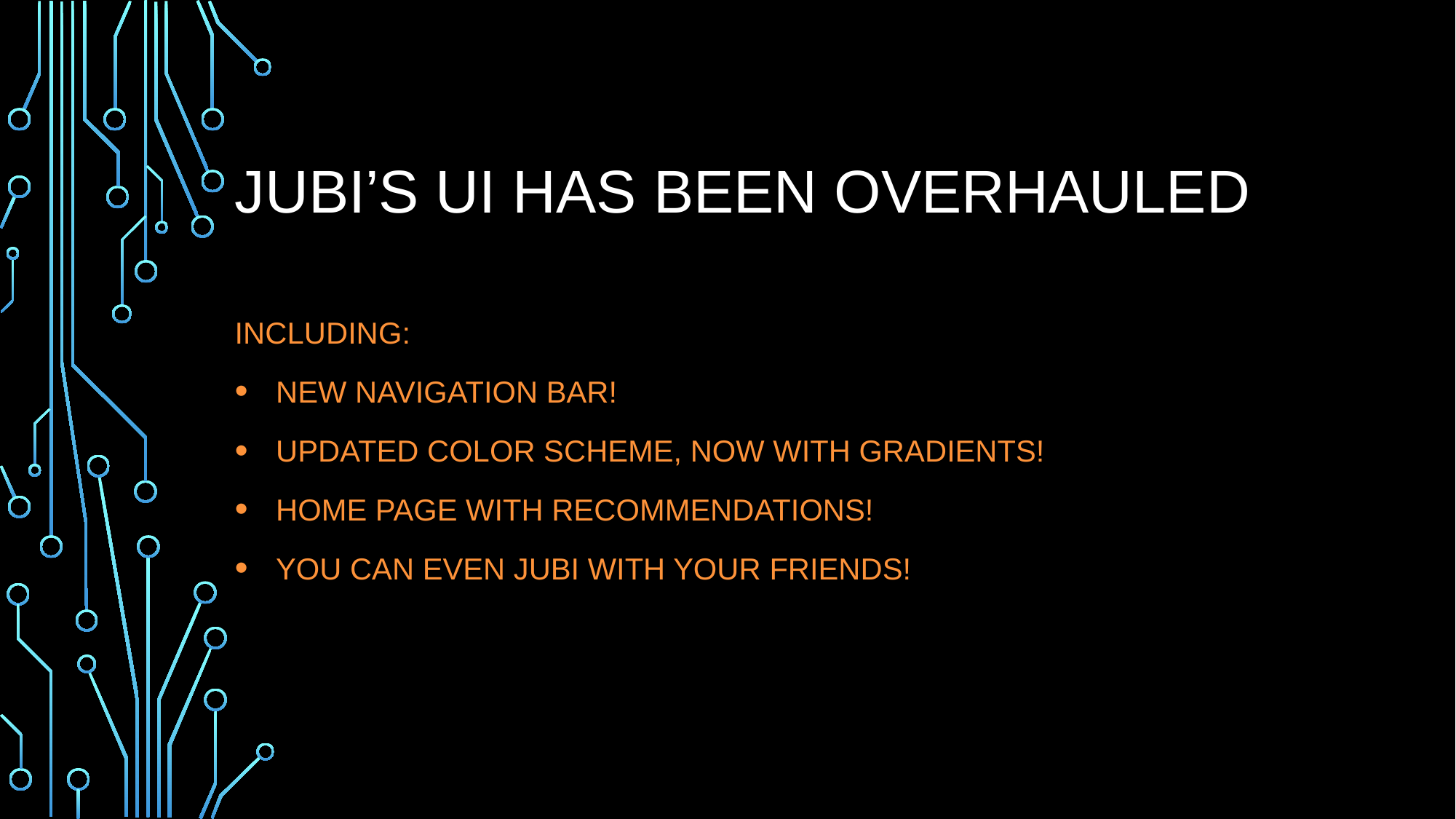

# Jubi’s UI has been overhauled
Including:
NEW navigation bar!
Updated color scheme, Now with gradients!
Home page with Recommendations!
You can even jubi with your friends!